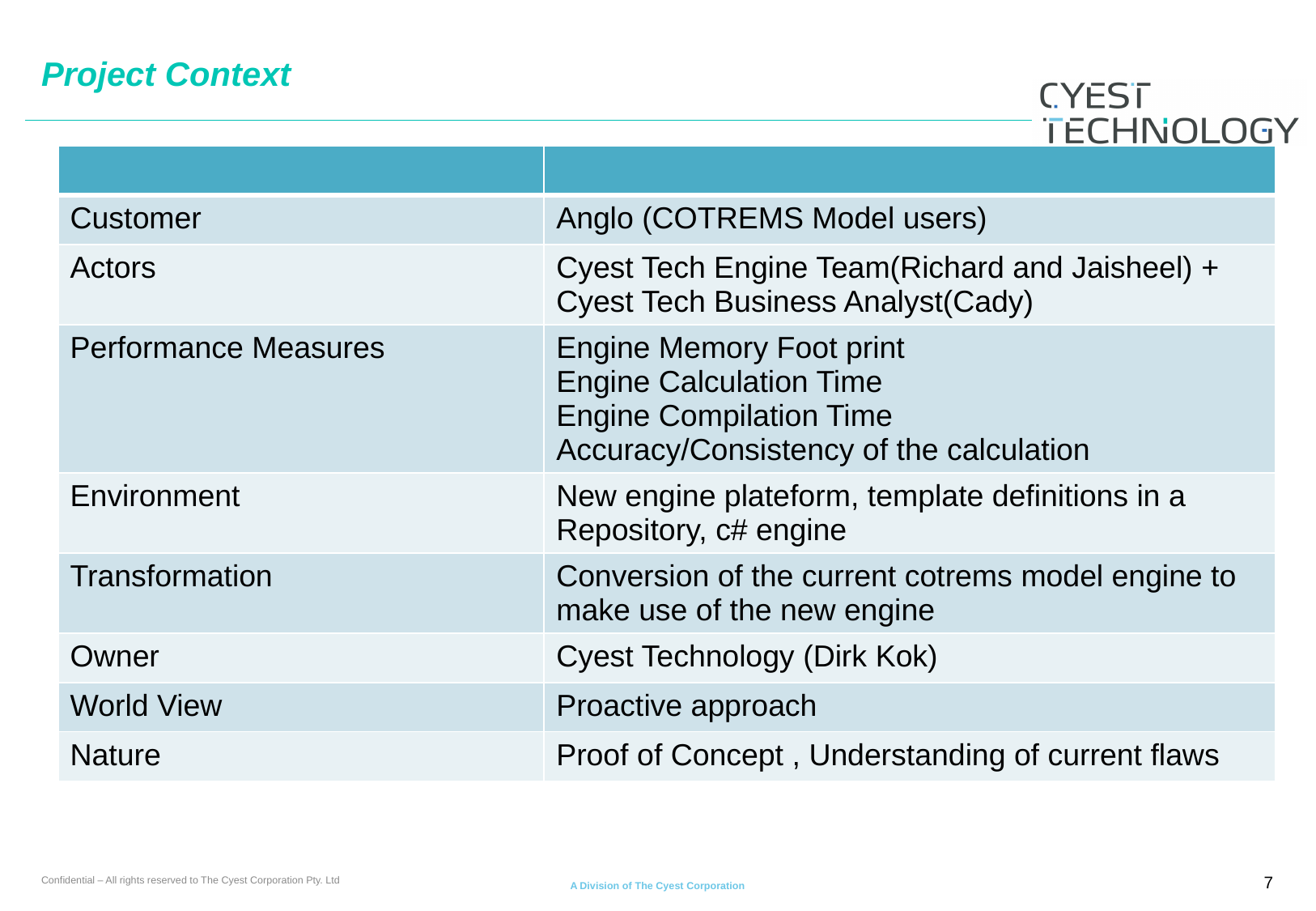

# Project Context
|  |  |
| --- | --- |
| Customer | Anglo (COTREMS Model users) |
| Actors | Cyest Tech Engine Team(Richard and Jaisheel) + Cyest Tech Business Analyst(Cady) |
| Performance Measures | Engine Memory Foot print Engine Calculation Time Engine Compilation Time Accuracy/Consistency of the calculation |
| Environment | New engine plateform, template definitions in a Repository, c# engine |
| Transformation | Conversion of the current cotrems model engine to make use of the new engine |
| Owner | Cyest Technology (Dirk Kok) |
| World View | Proactive approach |
| Nature | Proof of Concept , Understanding of current flaws |
Confidential – All rights reserved to The Cyest Corporation Pty. Ltd
7
A Division of The Cyest Corporation